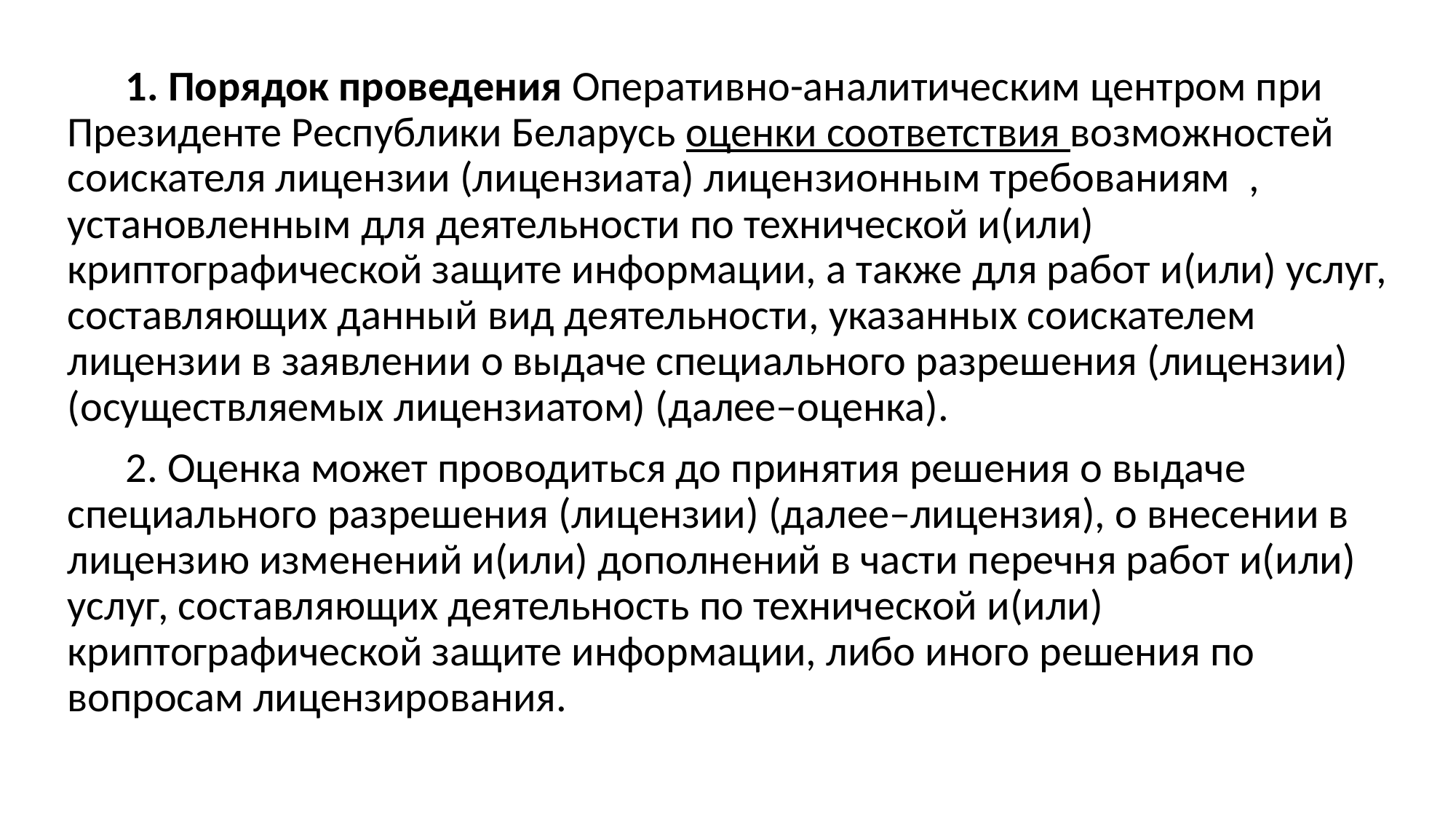

1. Порядок проведения Оперативно-аналитическим центром при Президенте Республики Беларусь оценки соответствия возможностей соискателя лицензии (лицензиата) лицензионным требованиям  , установленным для деятельности по технической и(или) криптографической защите информации, а также для работ и(или) услуг, составляющих данный вид деятельности, указанных соискателем лицензии в заявлении о выдаче специального разрешения (лицензии) (осуществляемых лицензиатом) (далее–оценка).
2. Оценка может проводиться до принятия решения о выдаче специального разрешения (лицензии) (далее–лицензия), о внесении в лицензию изменений и(или) дополнений в части перечня работ и(или) услуг, составляющих деятельность по технической и(или) криптографической защите информации, либо иного решения по вопросам лицензирования.